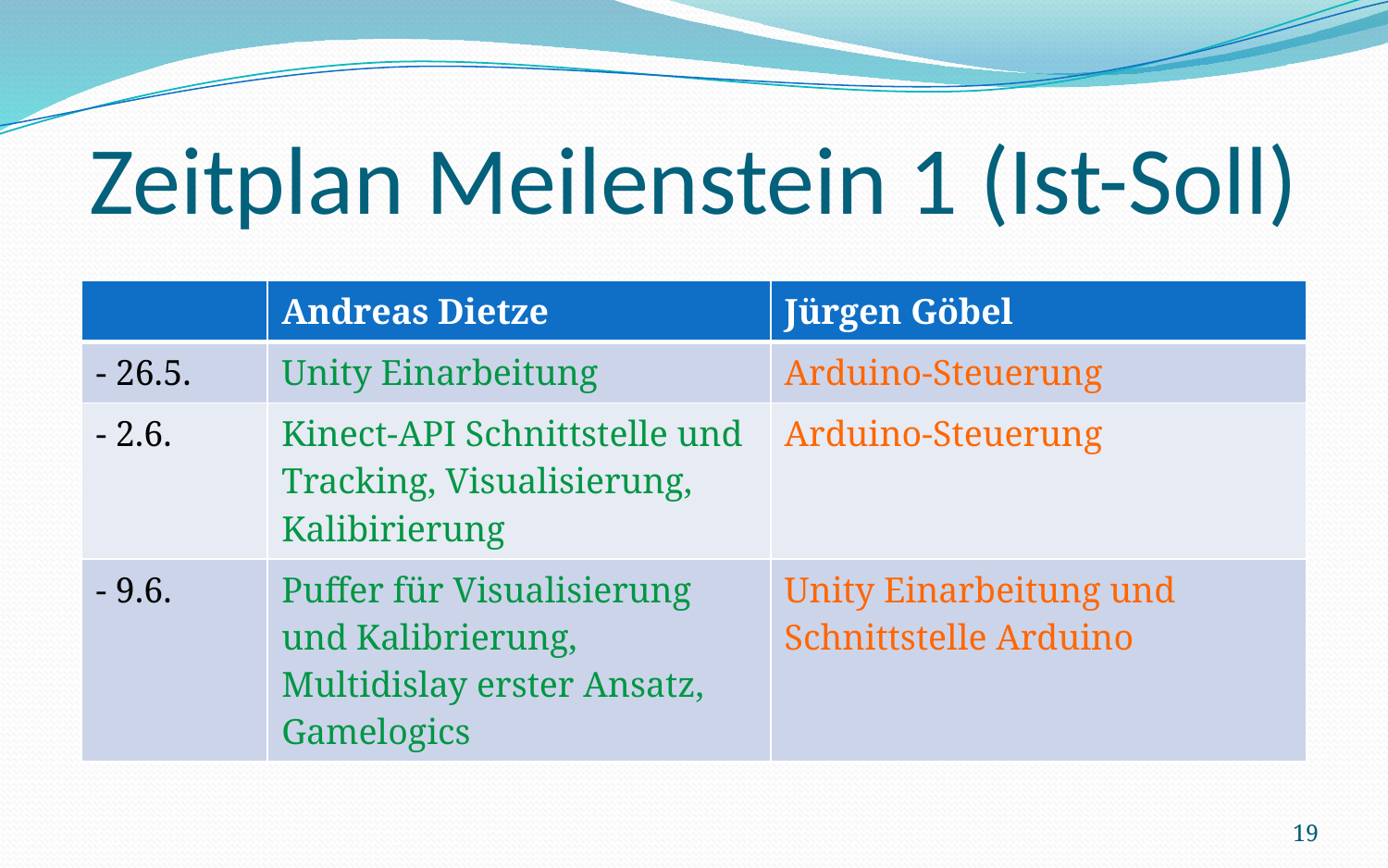

# Zeitplan Meilenstein 1 (Ist-Soll)

|  | Andreas Dietze | Jürgen Göbel |
| --- | --- | --- |
| - 26.5. | Unity Einarbeitung | Arduino-Steuerung |
| - 2.6. | Kinect-API Schnittstelle und Tracking, Visualisierung, Kalibirierung | Arduino-Steuerung |
| - 9.6. | Puffer für Visualisierung und Kalibrierung, Multidislay erster Ansatz, Gamelogics | Unity Einarbeitung und Schnittstelle Arduino |
19